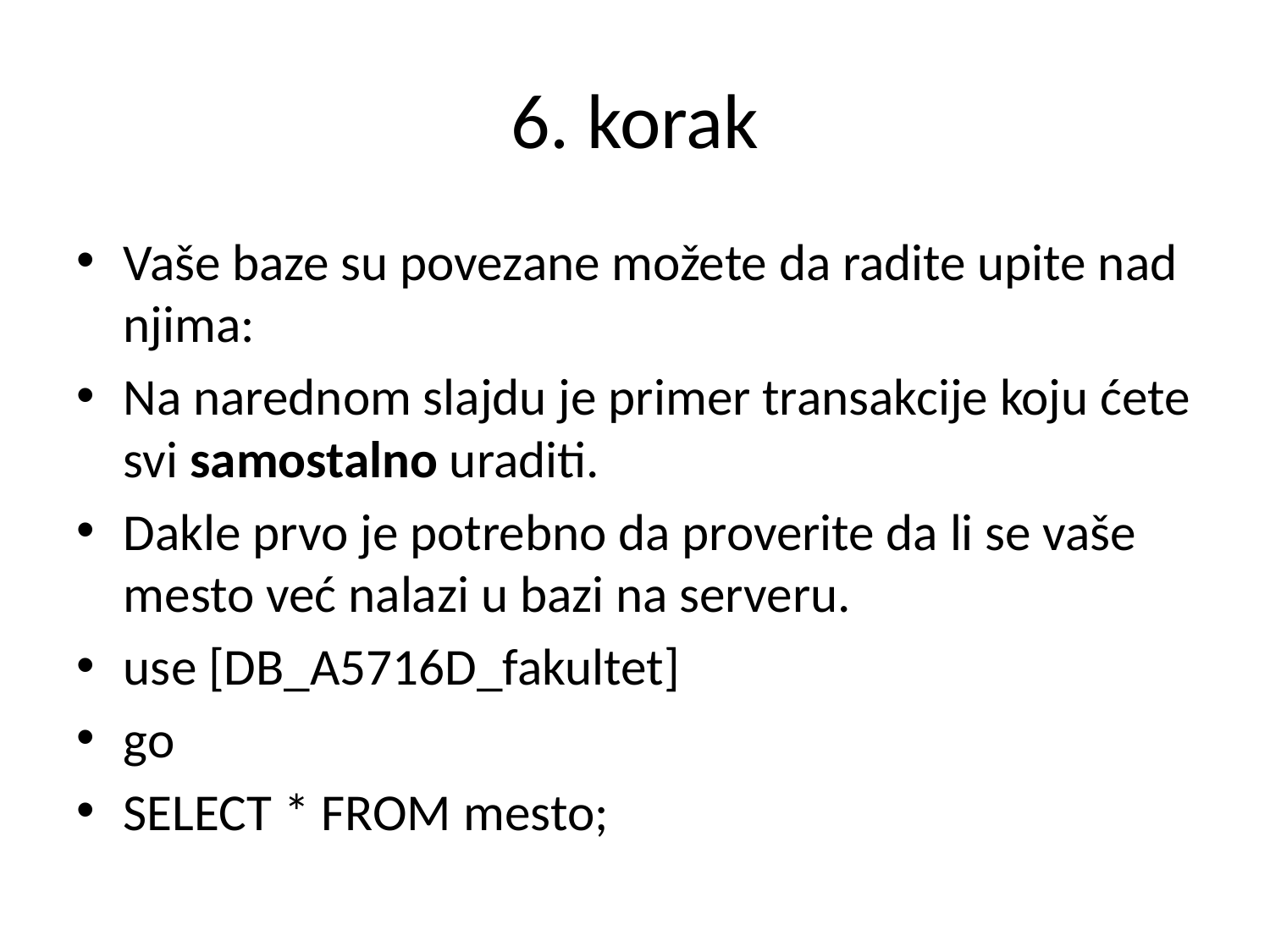

# 6. korak
Vaše baze su povezane možete da radite upite nad njima:
Na narednom slajdu je primer transakcije koju ćete svi samostalno uraditi.
Dakle prvo je potrebno da proverite da li se vaše mesto već nalazi u bazi na serveru.
use [DB_A5716D_fakultet]
go
SELECT * FROM mesto;